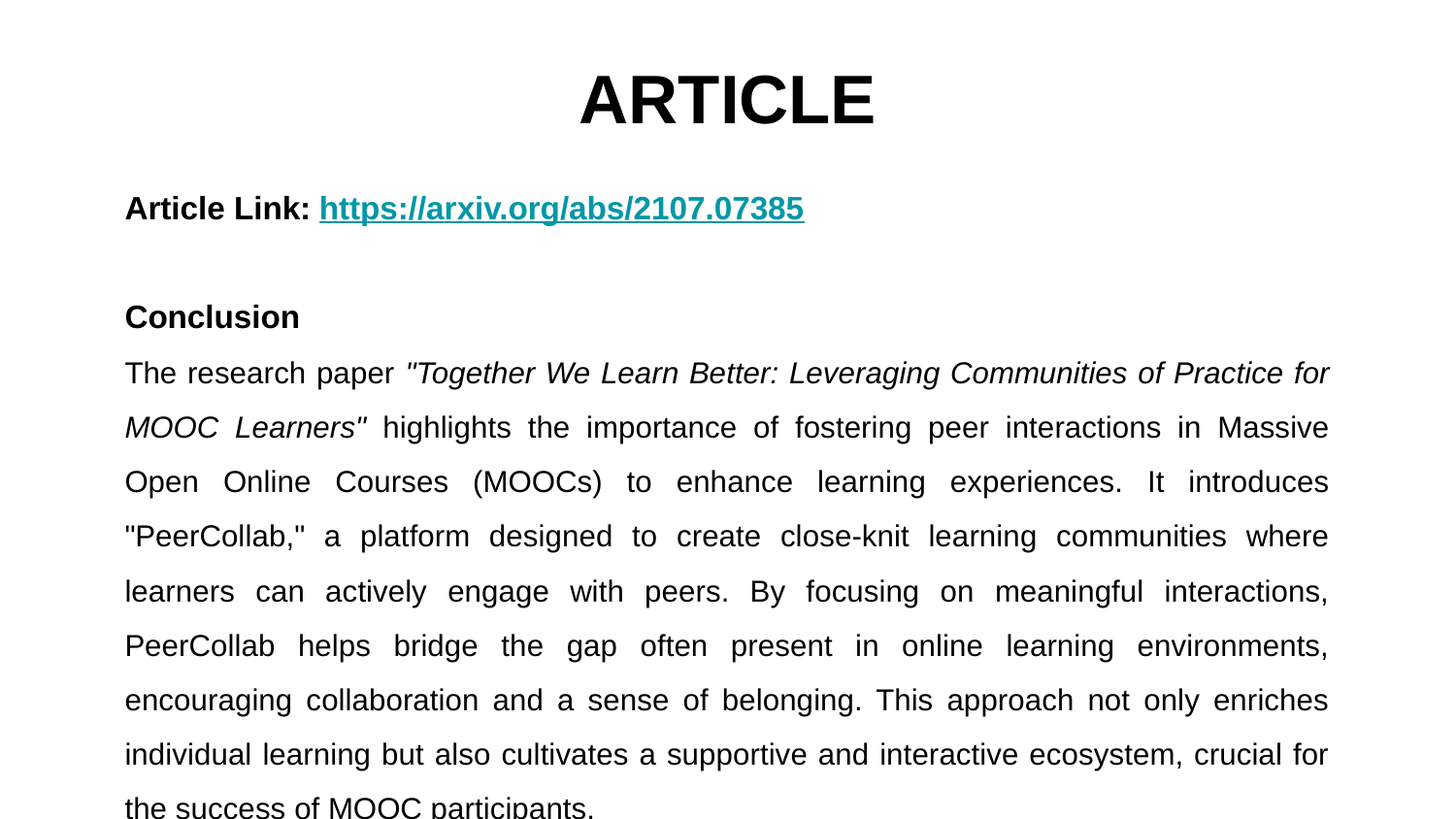

ARTICLE
Article Link: https://arxiv.org/abs/2107.07385

Conclusion
The research paper "Together We Learn Better: Leveraging Communities of Practice for MOOC Learners" highlights the importance of fostering peer interactions in Massive Open Online Courses (MOOCs) to enhance learning experiences. It introduces "PeerCollab," a platform designed to create close-knit learning communities where learners can actively engage with peers. By focusing on meaningful interactions, PeerCollab helps bridge the gap often present in online learning environments, encouraging collaboration and a sense of belonging. This approach not only enriches individual learning but also cultivates a supportive and interactive ecosystem, crucial for the success of MOOC participants.